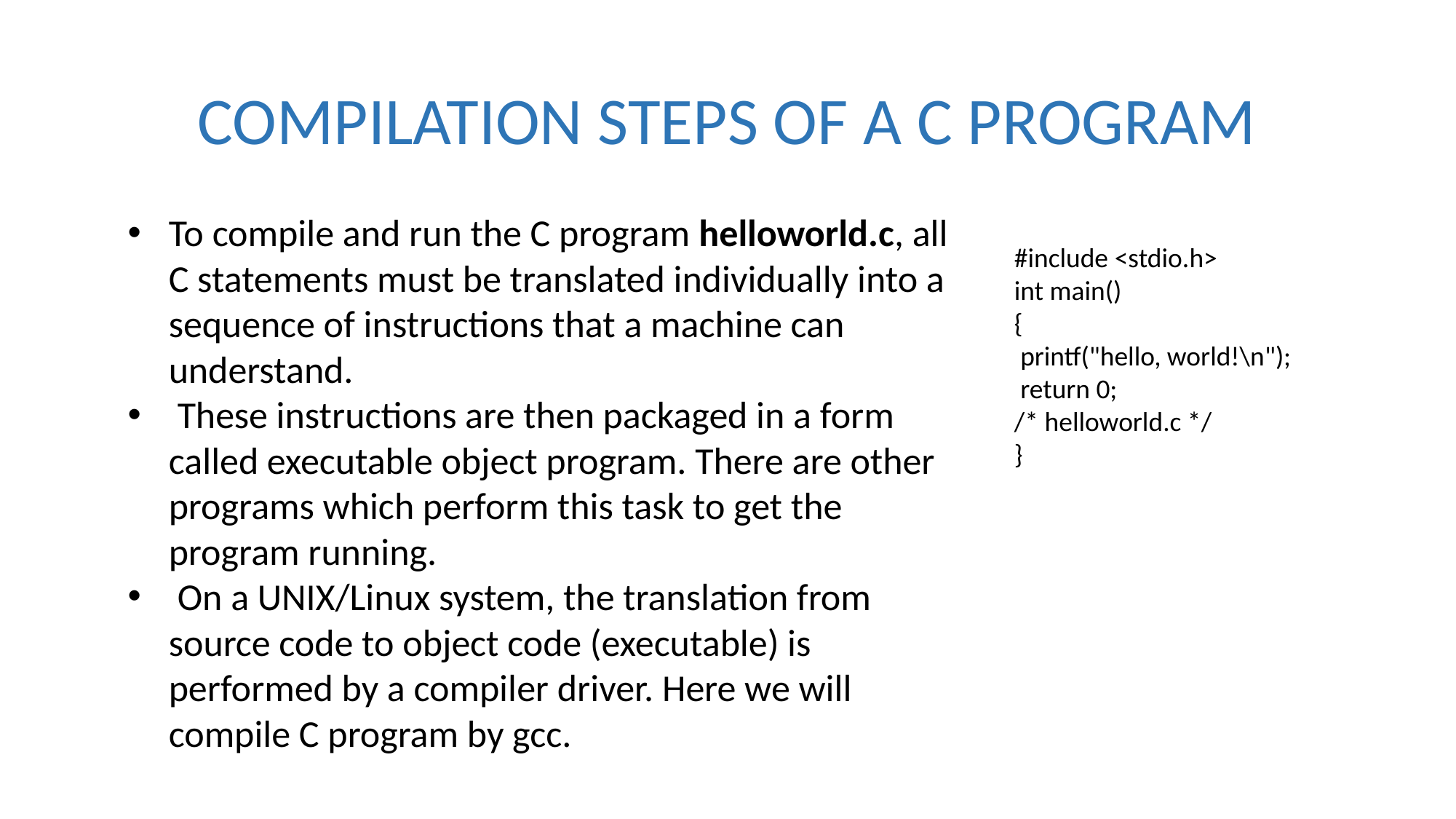

# COMPILATION STEPS OF A C PROGRAM
To compile and run the C program helloworld.c, all C statements must be translated individually into a sequence of instructions that a machine can understand.
 These instructions are then packaged in a form called executable object program. There are other programs which perform this task to get the program running.
 On a UNIX/Linux system, the translation from source code to object code (executable) is performed by a compiler driver. Here we will compile C program by gcc.
#include <stdio.h>
int main()
{
 printf("hello, world!\n");
 return 0;
/* helloworld.c */
}